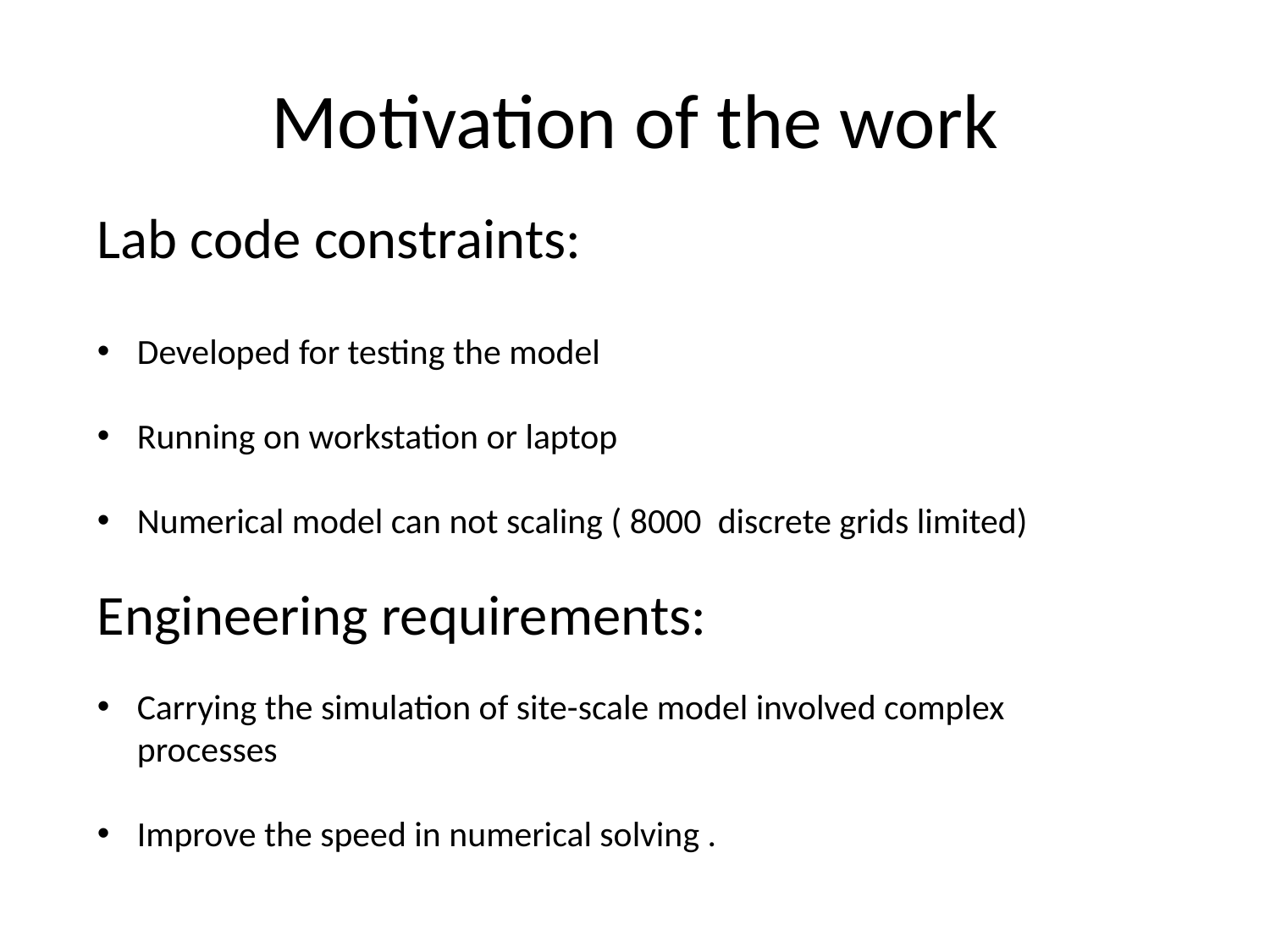

# Motivation of the work
Lab code constraints:

Developed for testing the model

Running on workstation or laptop

Numerical model can not scaling ( 8000  discrete grids limited)

Engineering requirements:

Carrying the simulation of site-scale model involved complex processes

Improve the speed in numerical solving .